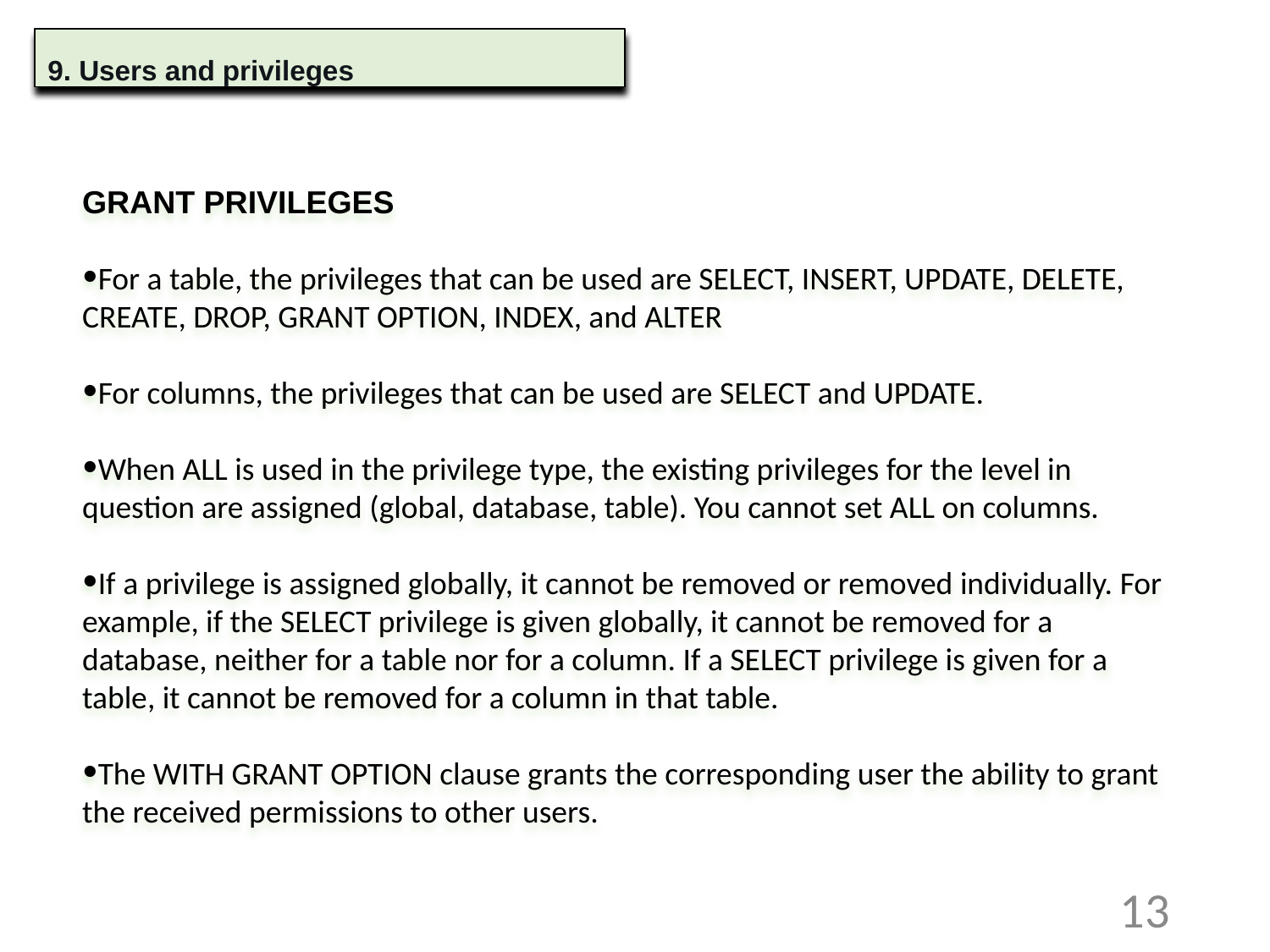

9. Users and privileges
GRANT PRIVILEGES

For a table, the privileges that can be used are SELECT, INSERT, UPDATE, DELETE, CREATE, DROP, GRANT OPTION, INDEX, and ALTER

For columns, the privileges that can be used are SELECT and UPDATE.

When ALL is used in the privilege type, the existing privileges for the level in question are assigned (global, database, table). You cannot set ALL on columns.

If a privilege is assigned globally, it cannot be removed or removed individually. For example, if the SELECT privilege is given globally, it cannot be removed for a database, neither for a table nor for a column. If a SELECT privilege is given for a table, it cannot be removed for a column in that table.

The WITH GRANT OPTION clause grants the corresponding user the ability to grant the received permissions to other users.

13